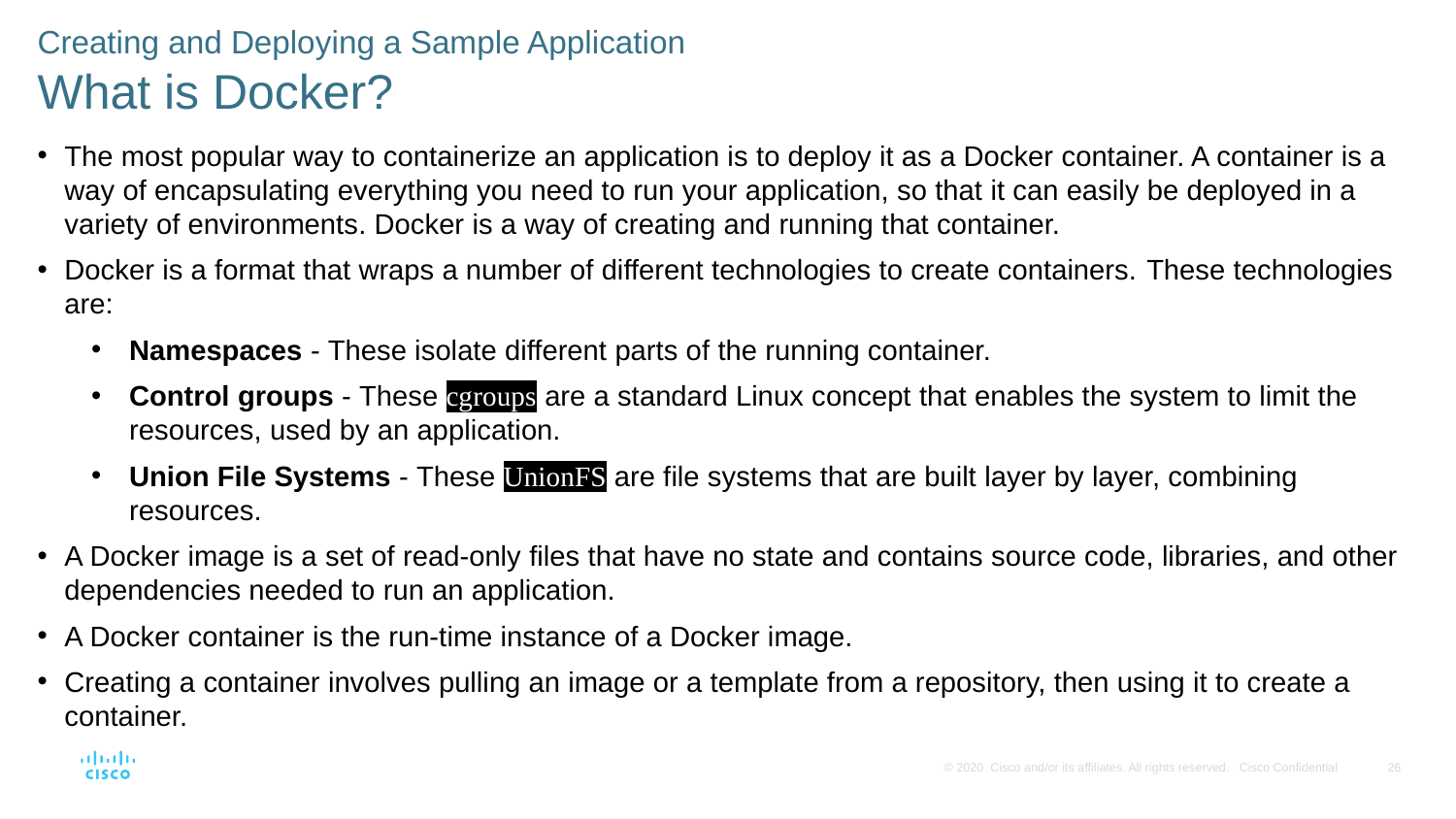

Creating and Deploying a Sample Application
What is Docker?
The most popular way to containerize an application is to deploy it as a Docker container. A container is a way of encapsulating everything you need to run your application, so that it can easily be deployed in a variety of environments. Docker is a way of creating and running that container.
Docker is a format that wraps a number of different technologies to create containers. These technologies are:
Namespaces - These isolate different parts of the running container.
Control groups - These cgroups are a standard Linux concept that enables the system to limit the resources, used by an application.
Union File Systems - These UnionFS are file systems that are built layer by layer, combining resources.
A Docker image is a set of read-only files that have no state and contains source code, libraries, and other dependencies needed to run an application.
A Docker container is the run-time instance of a Docker image.
Creating a container involves pulling an image or a template from a repository, then using it to create a container.